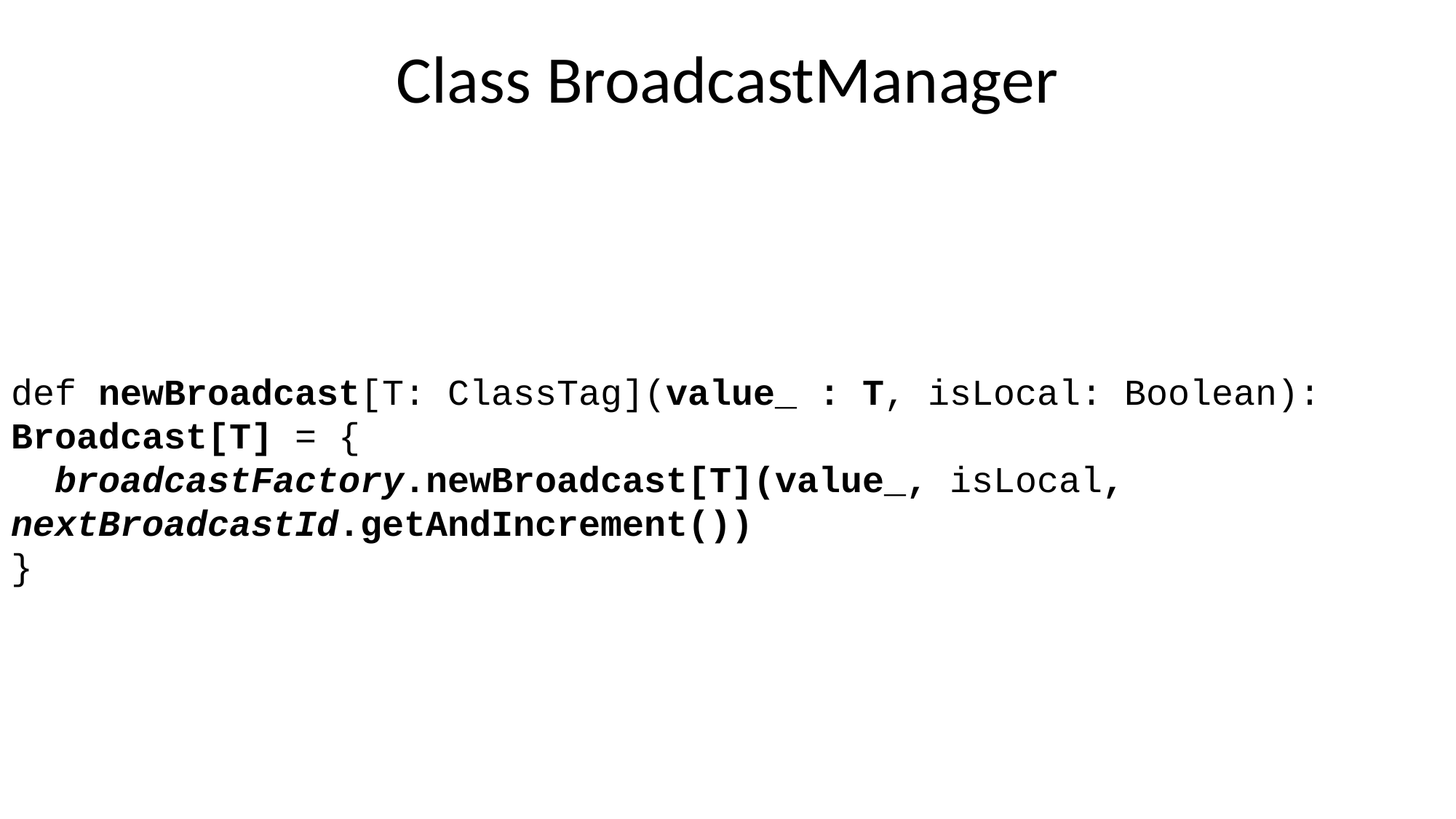

# Class BroadcastManager
def newBroadcast[T: ClassTag](value_ : T, isLocal: Boolean): Broadcast[T] = {
  broadcastFactory.newBroadcast[T](value_, isLocal, nextBroadcastId.getAndIncrement())
}